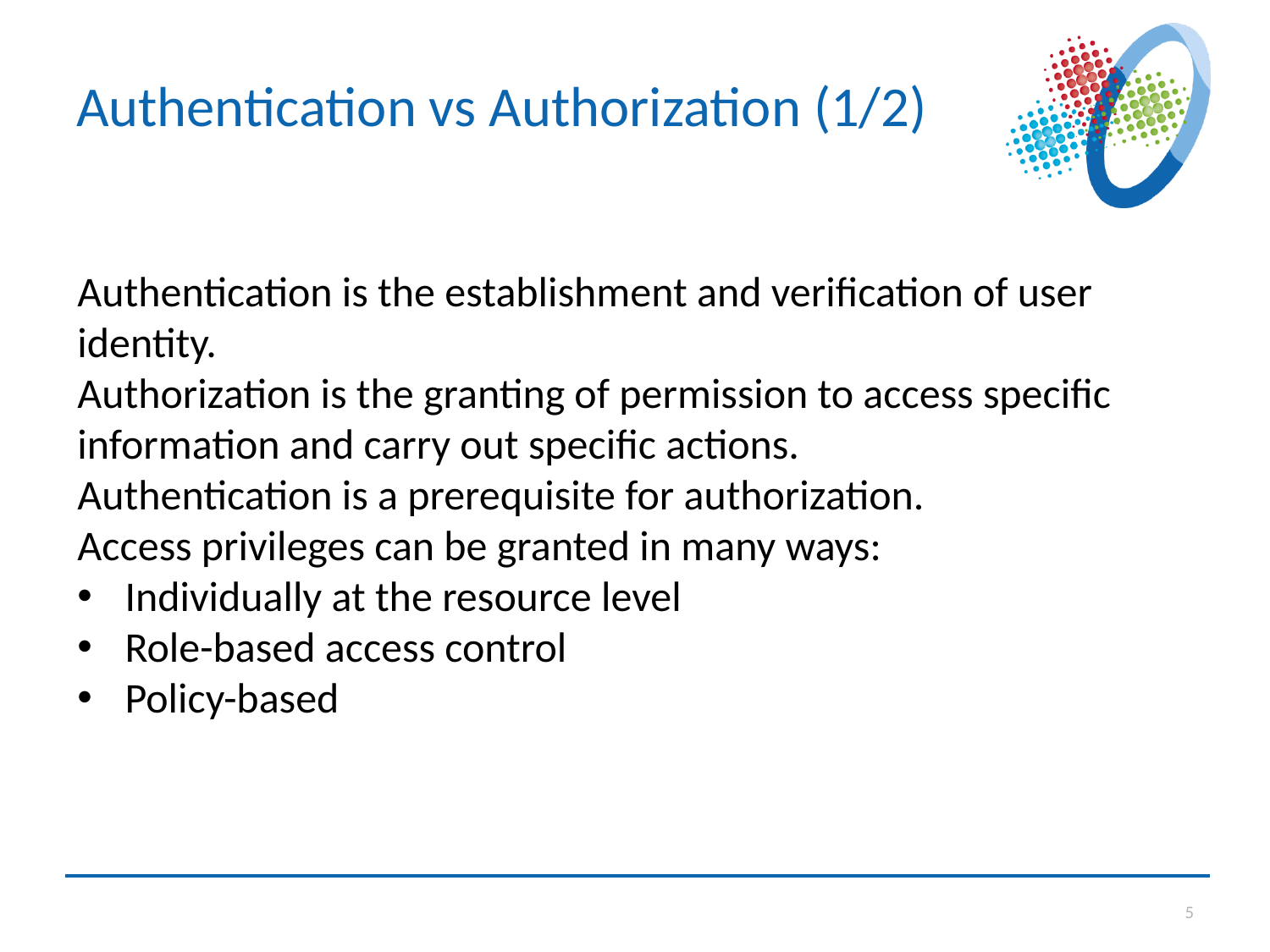

# Authentication vs Authorization (1/2)

Authentication is the establishment and verification of user identity.
Authorization is the granting of permission to access specific information and carry out specific actions.
Authentication is a prerequisite for authorization.
Access privileges can be granted in many ways:
Individually at the resource level
Role-based access control
Policy-based
5